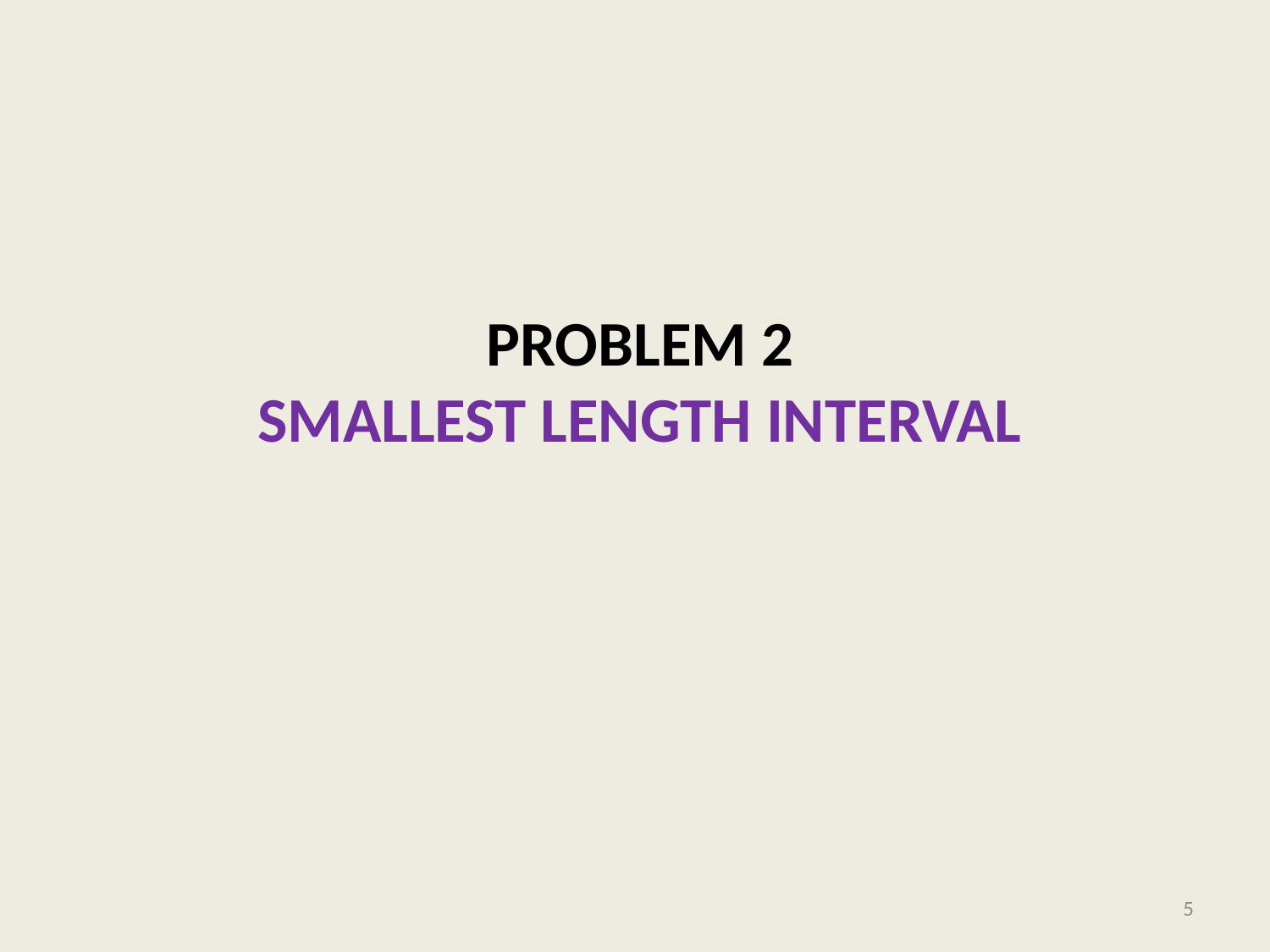

# problem 2 smallest length interval

5